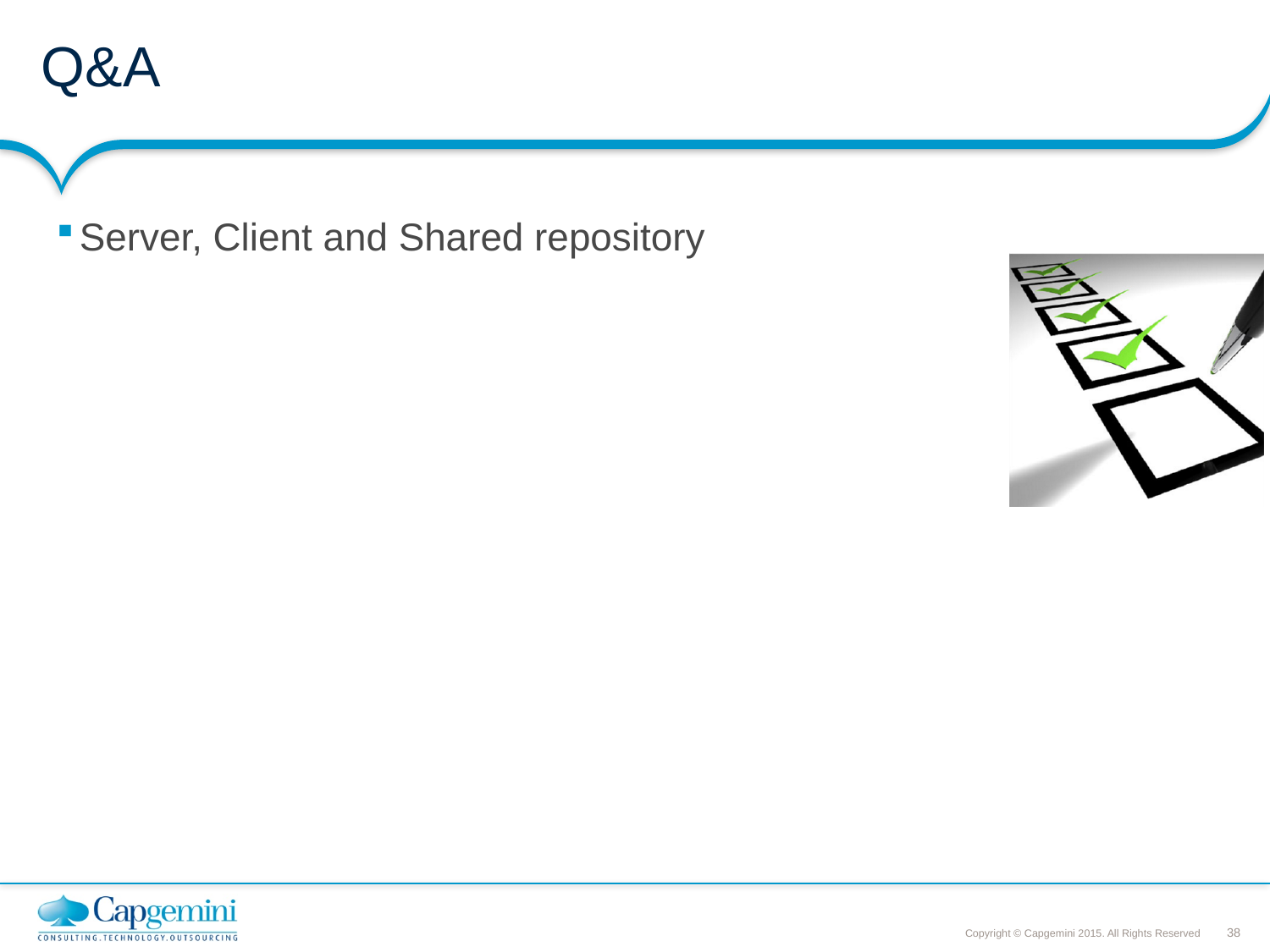

# Q&A
Server, Client and Shared repository